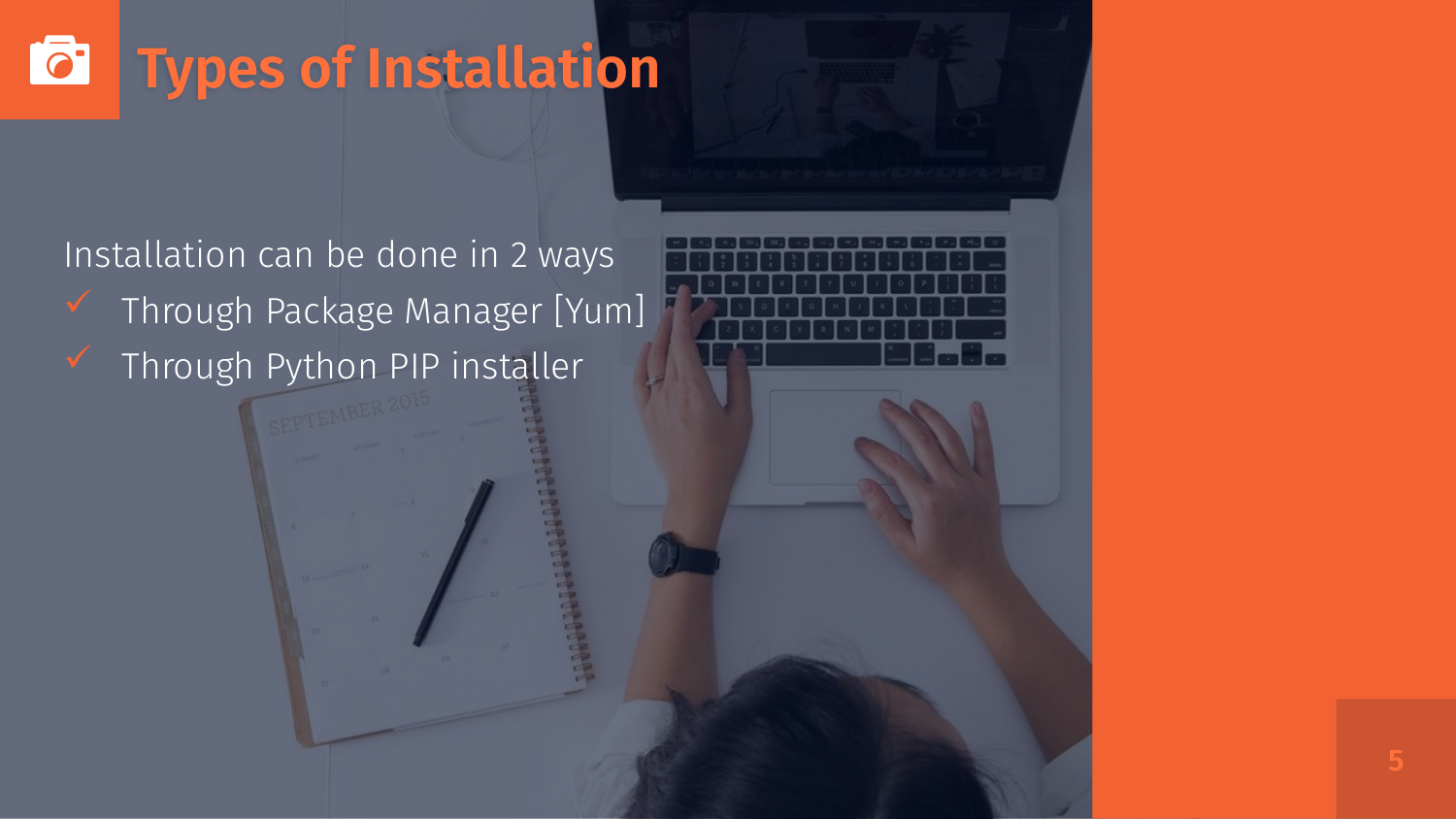

# Types of Installation

Installation can be done in 2 ways
Through Package Manager [Yum]
Through Python PIP installer

5